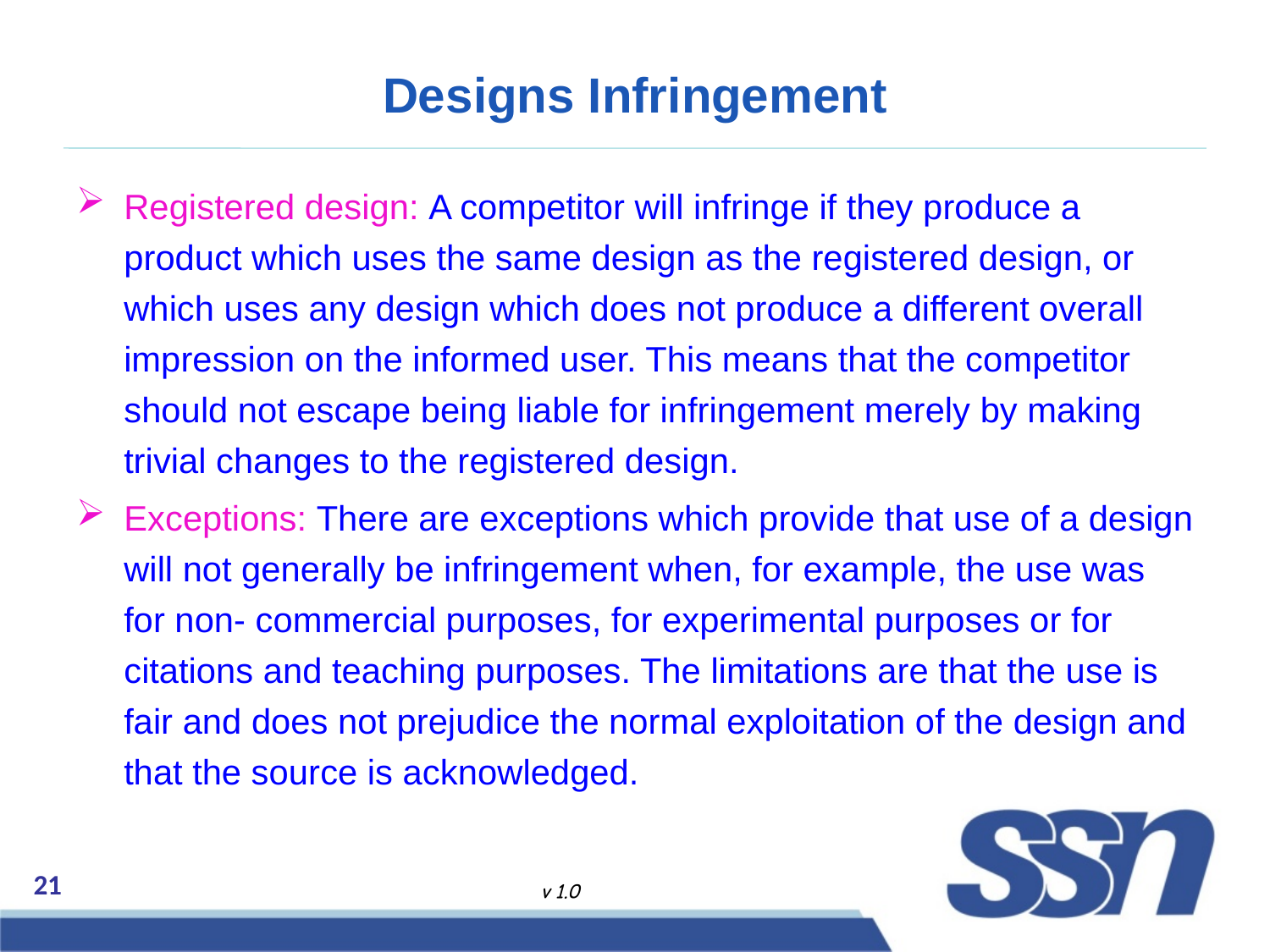

# Designs Infringement
Registered design: A competitor will infringe if they produce a product which uses the same design as the registered design, or which uses any design which does not produce a different overall impression on the informed user. This means that the competitor should not escape being liable for infringement merely by making trivial changes to the registered design.
Exceptions: There are exceptions which provide that use of a design will not generally be infringement when, for example, the use was for non- commercial purposes, for experimental purposes or for citations and teaching purposes. The limitations are that the use is fair and does not prejudice the normal exploitation of the design and that the source is acknowledged.